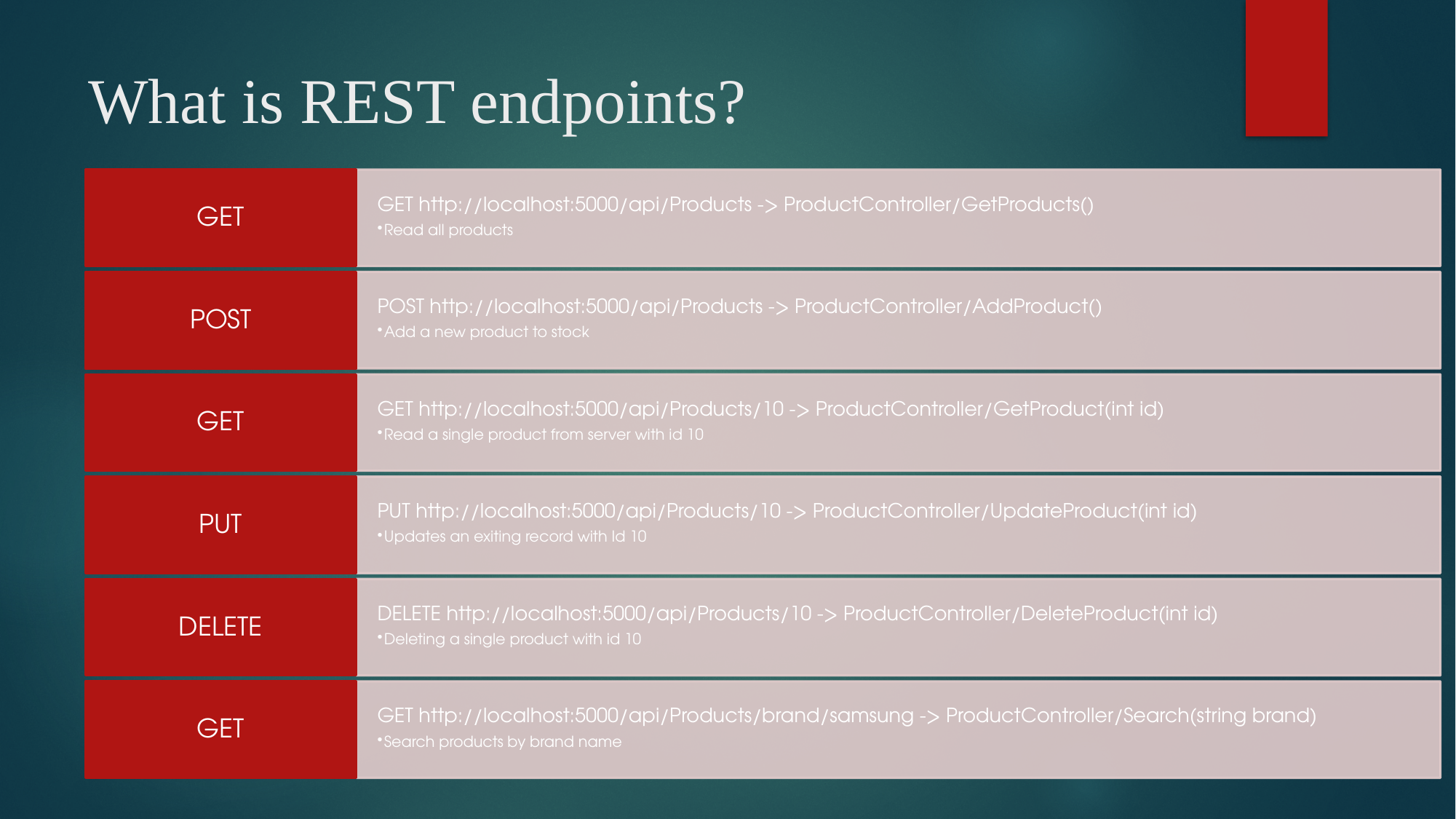

# What is REST endpoints?
GET http://localhost:5000/api/Products -> ProductController/GetProducts()
Read all products
GET
POST http://localhost:5000/api/Products -> ProductController/AddProduct()
Add a new product to stock
POST
GET http://localhost:5000/api/Products/10 -> ProductController/GetProduct(int id)
Read a single product from server with id 10
GET
PUT http://localhost:5000/api/Products/10 -> ProductController/UpdateProduct(int id)
Updates an exiting record with Id 10
PUT
DELETE http://localhost:5000/api/Products/10 -> ProductController/DeleteProduct(int id)
Deleting a single product with id 10
DELETE
GET http://localhost:5000/api/Products/brand/samsung -> ProductController/Search(string brand)
Search products by brand name
GET